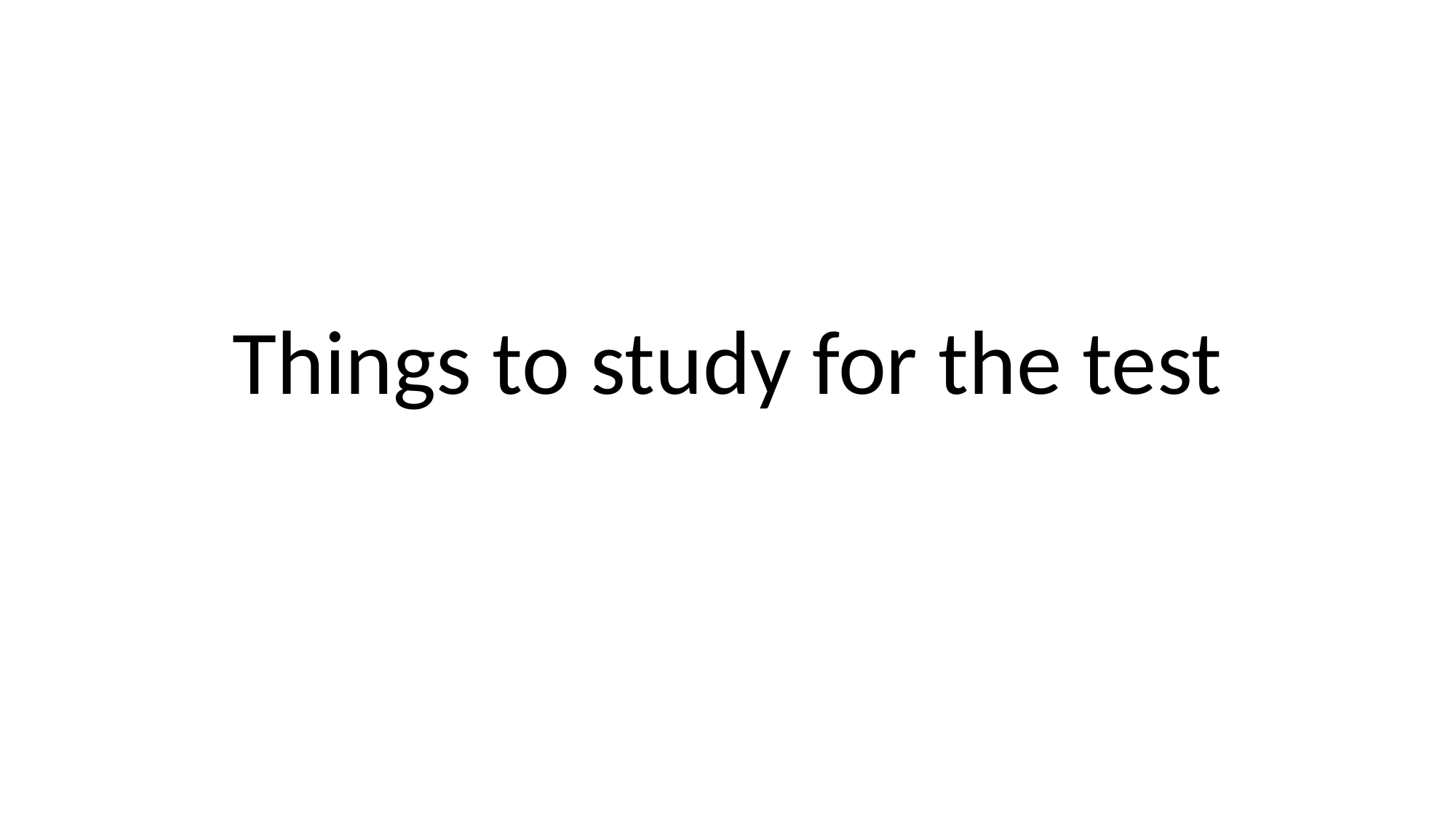

# Things to study for the test